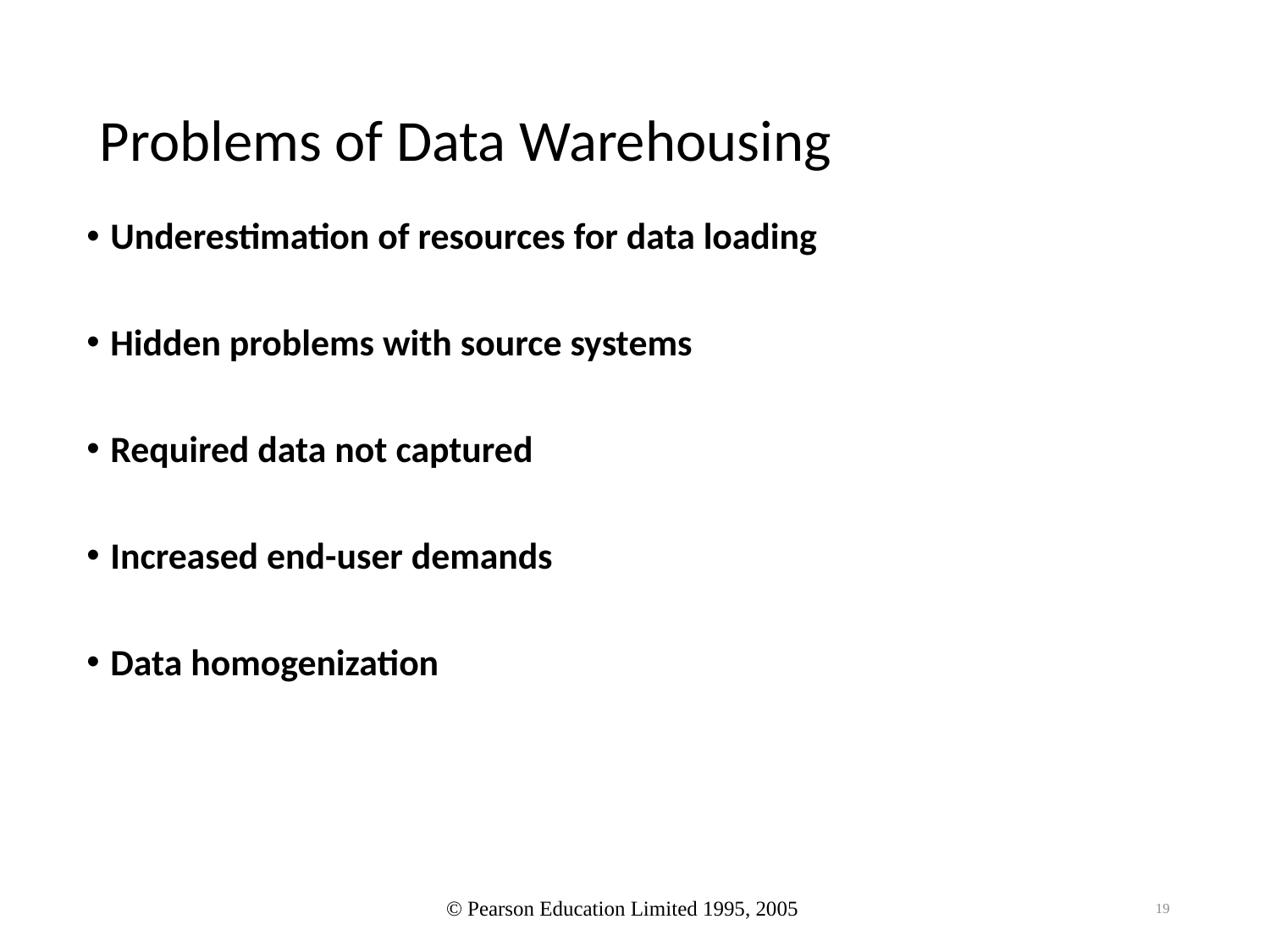

# Problems of Data Warehousing
Underestimation of resources for data loading

Hidden problems with source systems

Required data not captured

Increased end-user demands

Data homogenization
19
© Pearson Education Limited 1995, 2005